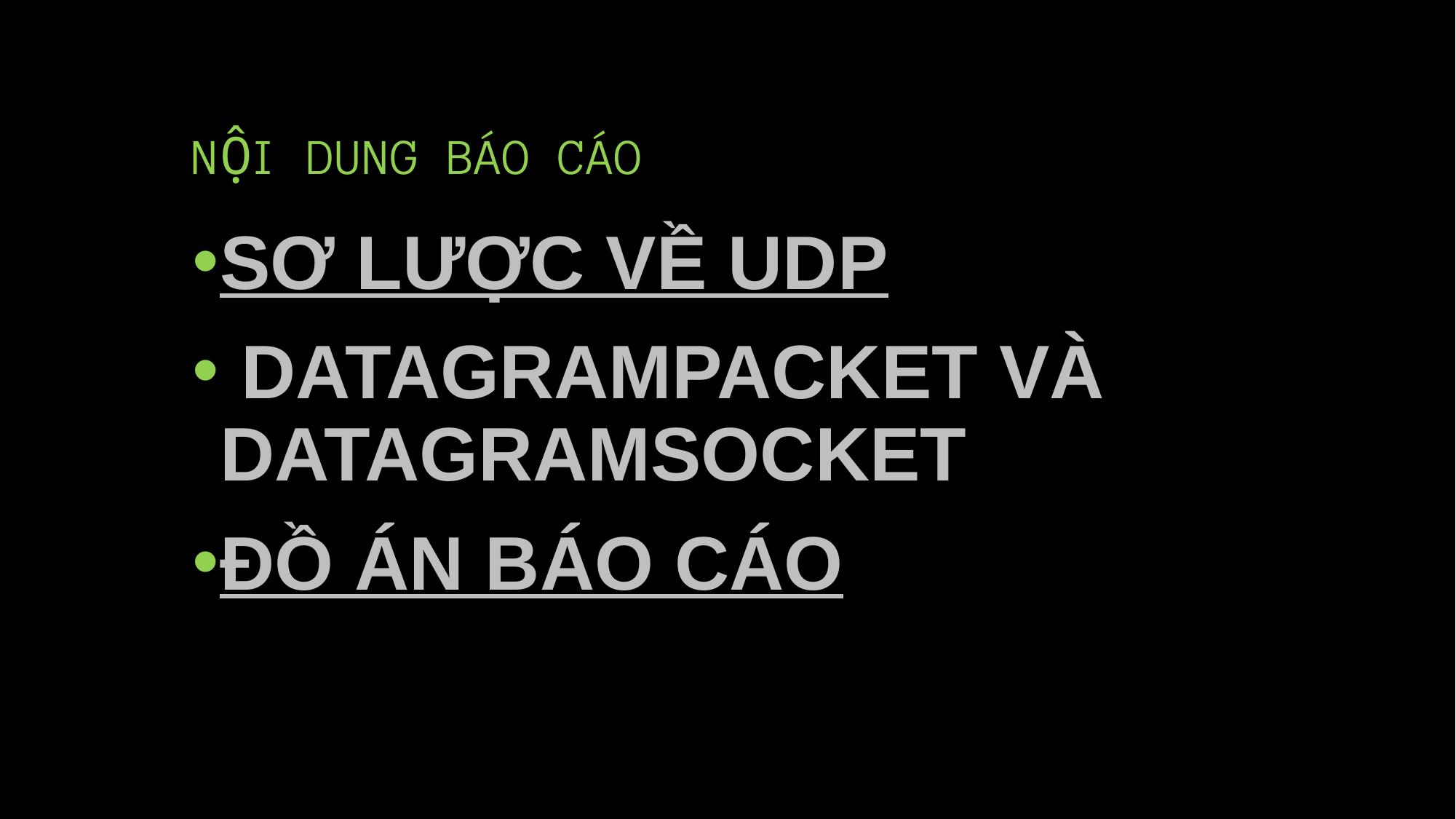

# NỘI DUNG BÁO CÁO
SƠ LƯỢC VỀ UDP
 DATAGRAMPACKET VÀ DATAGRAMSOCKET
ĐỒ ÁN BÁO CÁO